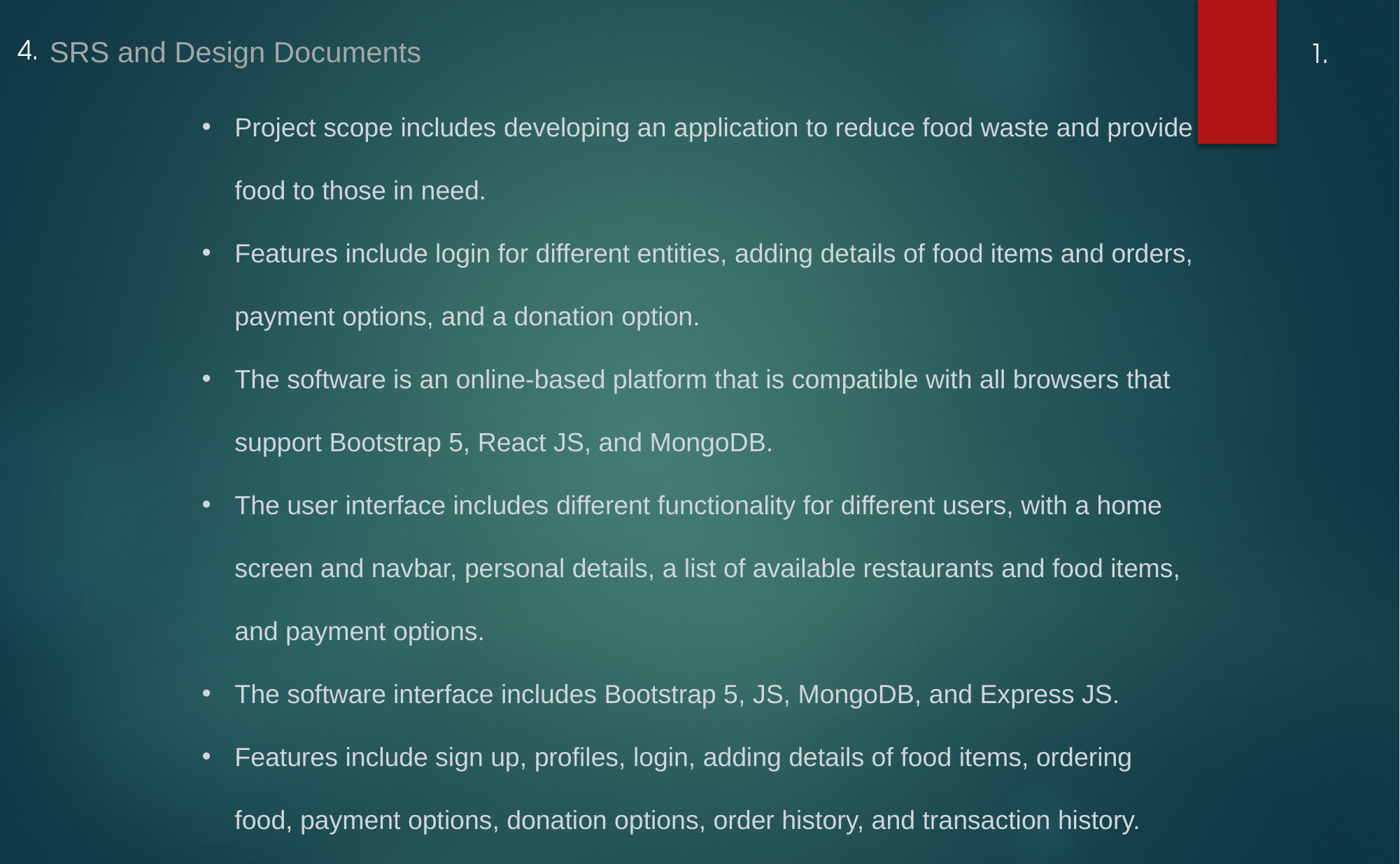

4.
SRS and Design Documents
1.
Project scope includes developing an application to reduce food waste and provide food to those in need.
Features include login for different entities, adding details of food items and orders, payment options, and a donation option.
The software is an online-based platform that is compatible with all browsers that support Bootstrap 5, React JS, and MongoDB.
The user interface includes different functionality for different users, with a home screen and navbar, personal details, a list of available restaurants and food items, and payment options.
The software interface includes Bootstrap 5, JS, MongoDB, and Express JS.
Features include sign up, profiles, login, adding details of food items, ordering food, payment options, donation options, order history, and transaction history.
Functional requirements include user registration, profile display, and data storage in MongoDB.